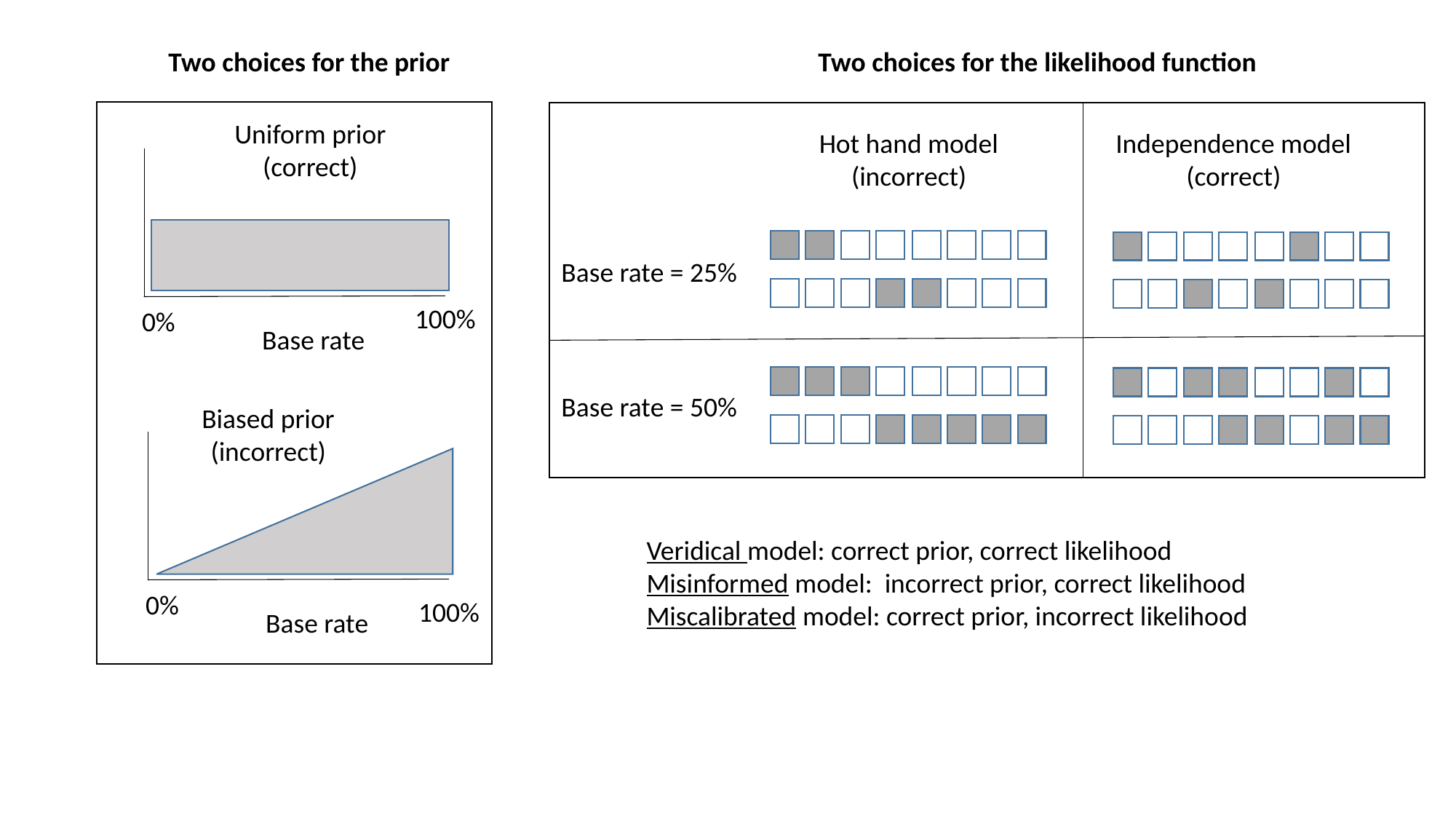

Two choices for the prior

Uniform prior
(correct)

100%
0%
Base rate
Biased prior
(incorrect)

0%
100%
Base rate
Two choices for the likelihood function

Independence model
(correct)
Hot hand model
(incorrect)

Base rate = 25%

Base rate = 50%

Veridical model: correct prior, correct likelihood
Misinformed model:  incorrect prior, correct likelihood
Miscalibrated model: correct prior, incorrect likelihood